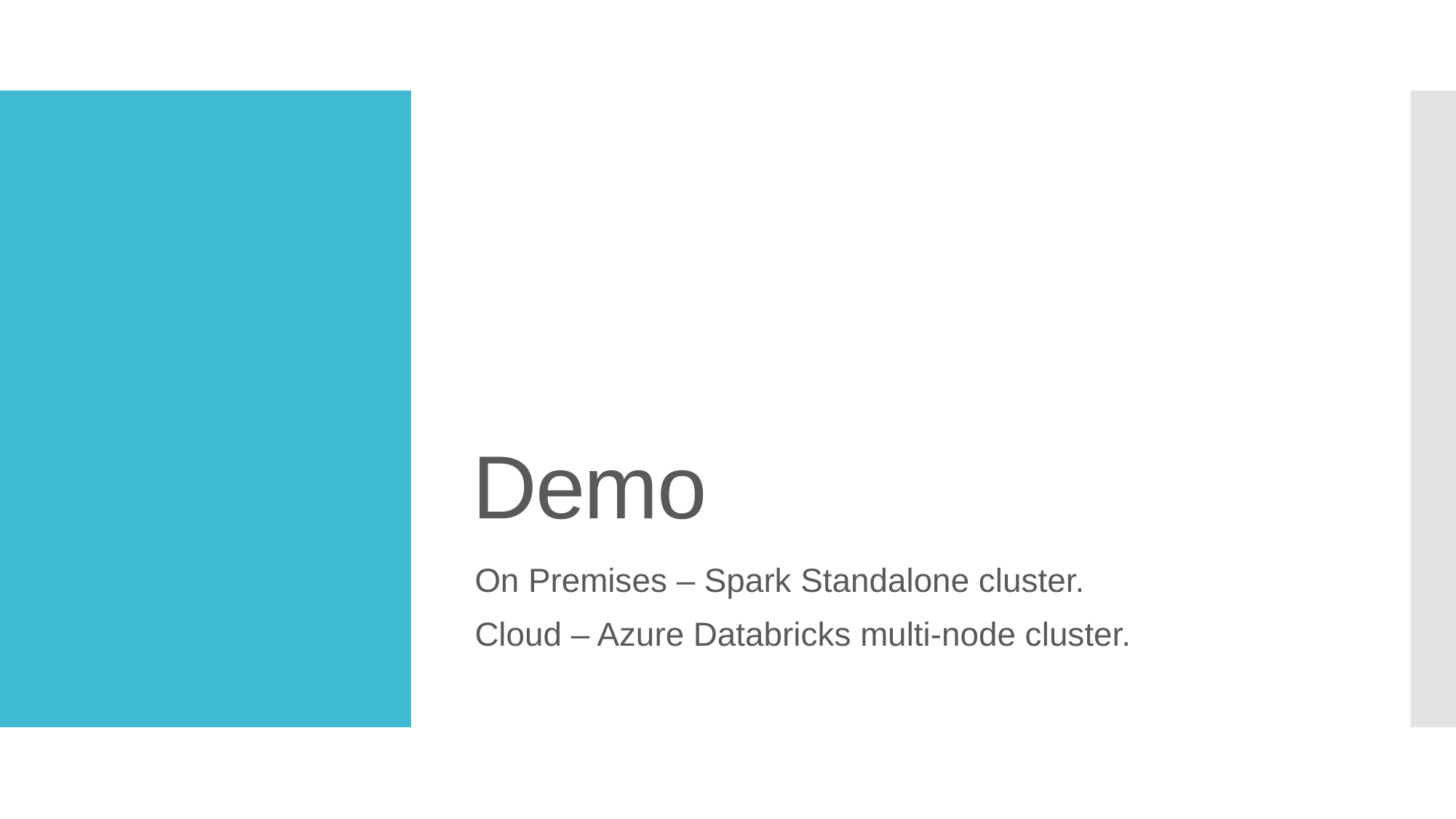

# Demo
On Premises – Spark Standalone cluster.
Cloud – Azure Databricks multi-node cluster.